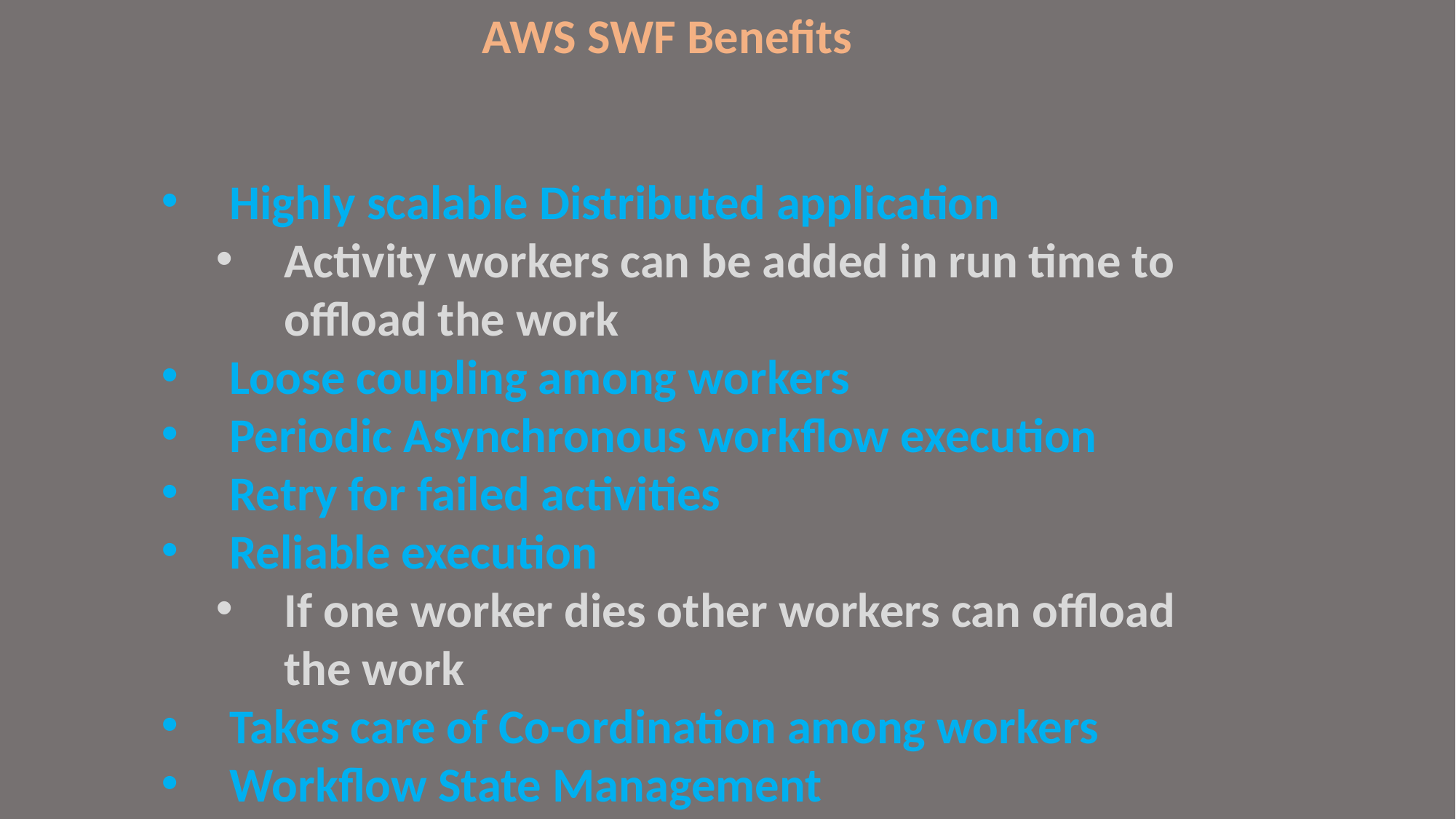

AWS SWF Benefits
Highly scalable Distributed application
Activity workers can be added in run time to offload the work
Loose coupling among workers
Periodic Asynchronous workflow execution
Retry for failed activities
Reliable execution
If one worker dies other workers can offload the work
Takes care of Co-ordination among workers
Workflow State Management